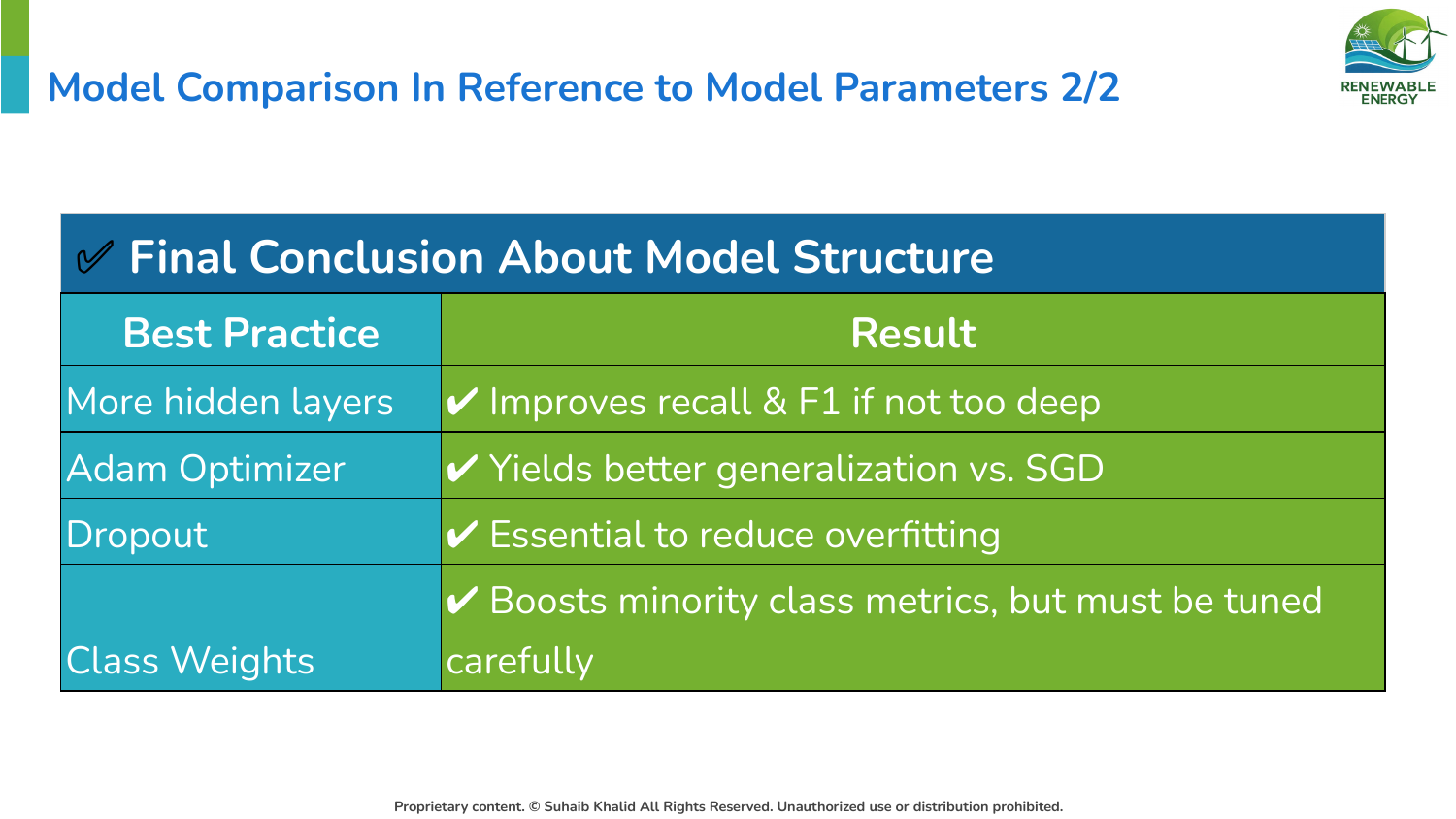

# Model Comparison In Reference to Model Parameters 2/2
| ✅ Final Conclusion About Model Structure |  |
| --- | --- |
| Best Practice | Result |
| More hidden layers | ✔ Improves recall & F1 if not too deep |
| Adam Optimizer | ✔ Yields better generalization vs. SGD |
| Dropout | ✔ Essential to reduce overfitting |
| Class Weights | ✔ Boosts minority class metrics, but must be tuned carefully |